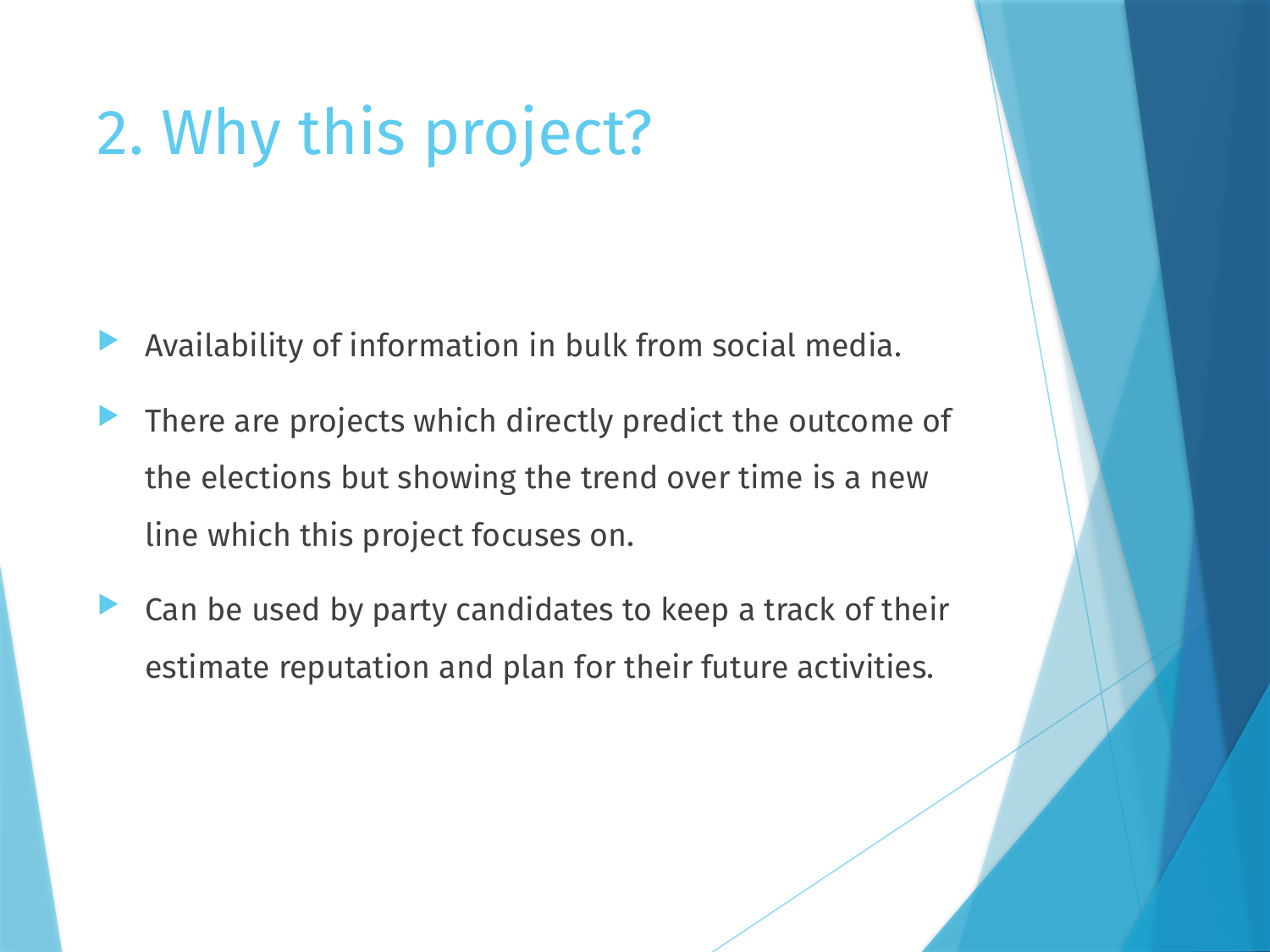

# 2. Why this project?
Availability of information in bulk from social media.
There are projects which directly predict the outcome of the elections but showing the trend over time is a new line which this project focuses on.
Can be used by party candidates to keep a track of their estimate reputation and plan for their future activities.